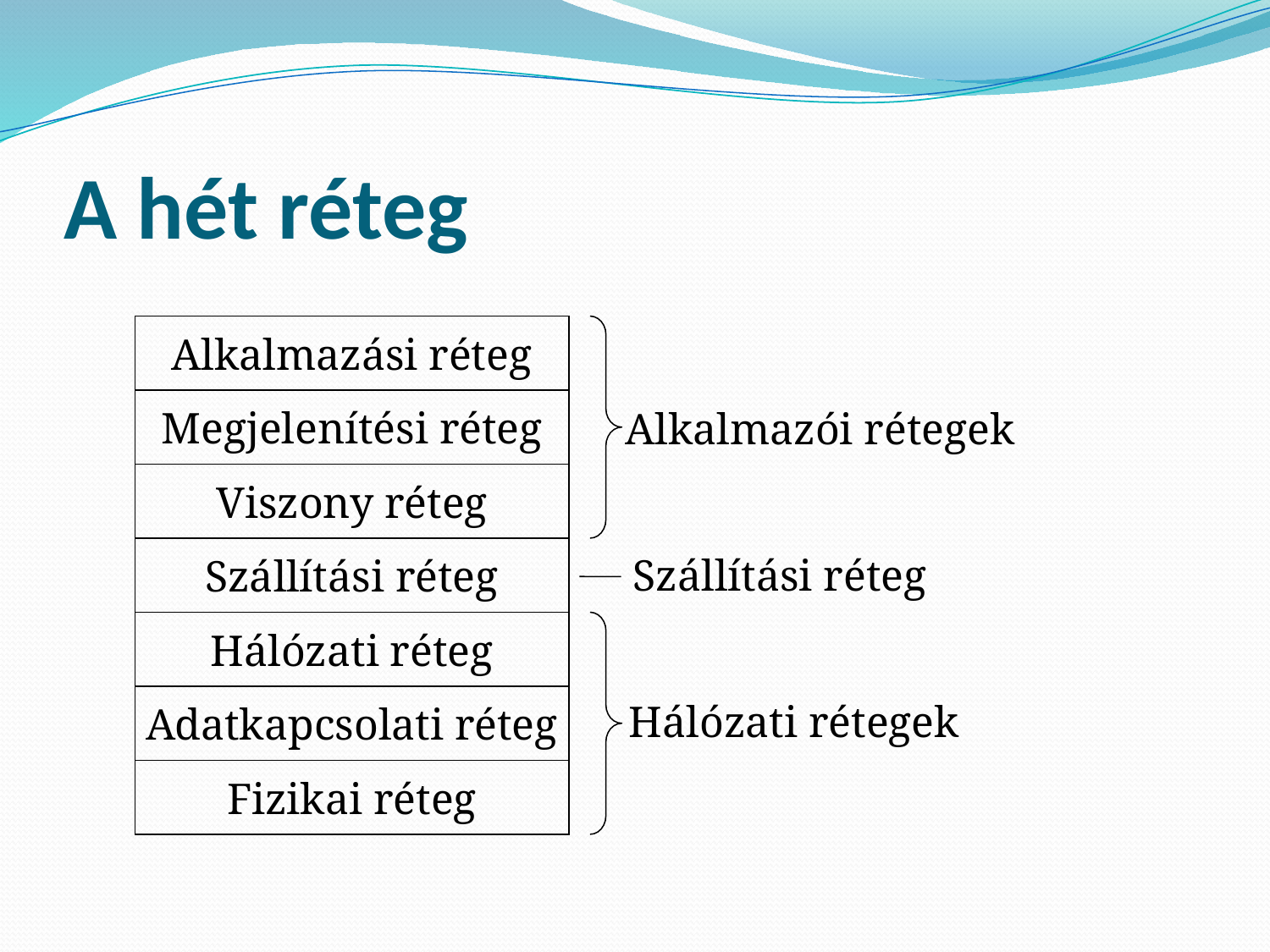

# A hét réteg

Alkalmazási réteg

Megjelenítési réteg
Alkalmazói rétegek
Viszony réteg
Szállítási réteg
Szállítási réteg

Hálózati réteg

Adatkapcsolati réteg
Hálózati rétegek
Fizikai réteg